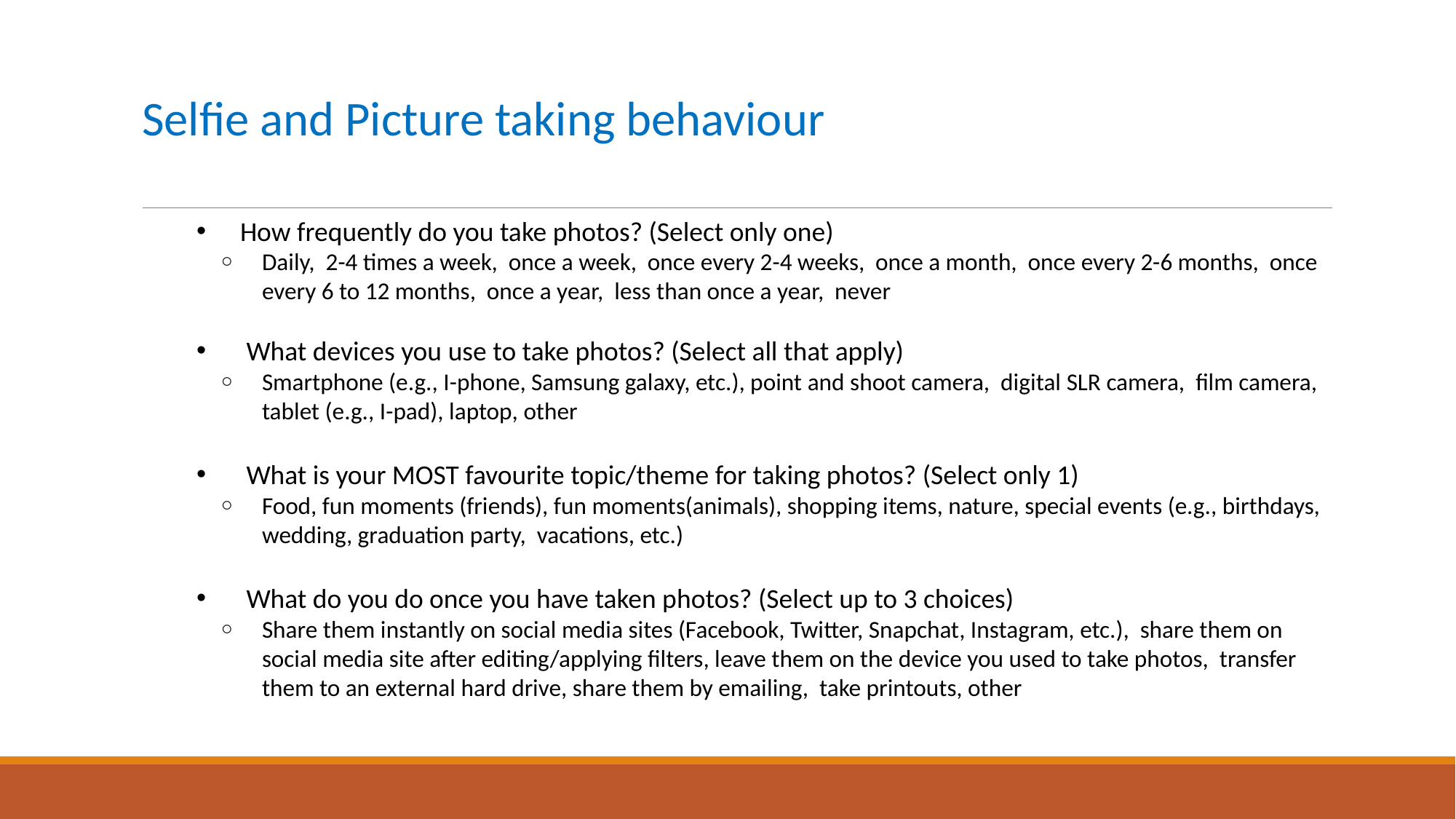

# Selfie and Picture taking behaviour
How frequently do you take photos? (Select only one)
Daily,  2-4 times a week,  once a week,  once every 2-4 weeks,  once a month,  once every 2-6 months,  once every 6 to 12 months,  once a year,  less than once a year,  never

 What devices you use to take photos? (Select all that apply)
Smartphone (e.g., I-phone, Samsung galaxy, etc.), point and shoot camera,  digital SLR camera,  film camera, tablet (e.g., I-pad), laptop, other

 What is your MOST favourite topic/theme for taking photos? (Select only 1)
Food, fun moments (friends), fun moments(animals), shopping items, nature, special events (e.g., birthdays, wedding, graduation party,  vacations, etc.)

 What do you do once you have taken photos? (Select up to 3 choices)
Share them instantly on social media sites (Facebook, Twitter, Snapchat, Instagram, etc.),  share them on social media site after editing/applying filters, leave them on the device you used to take photos,  transfer them to an external hard drive, share them by emailing,  take printouts, other